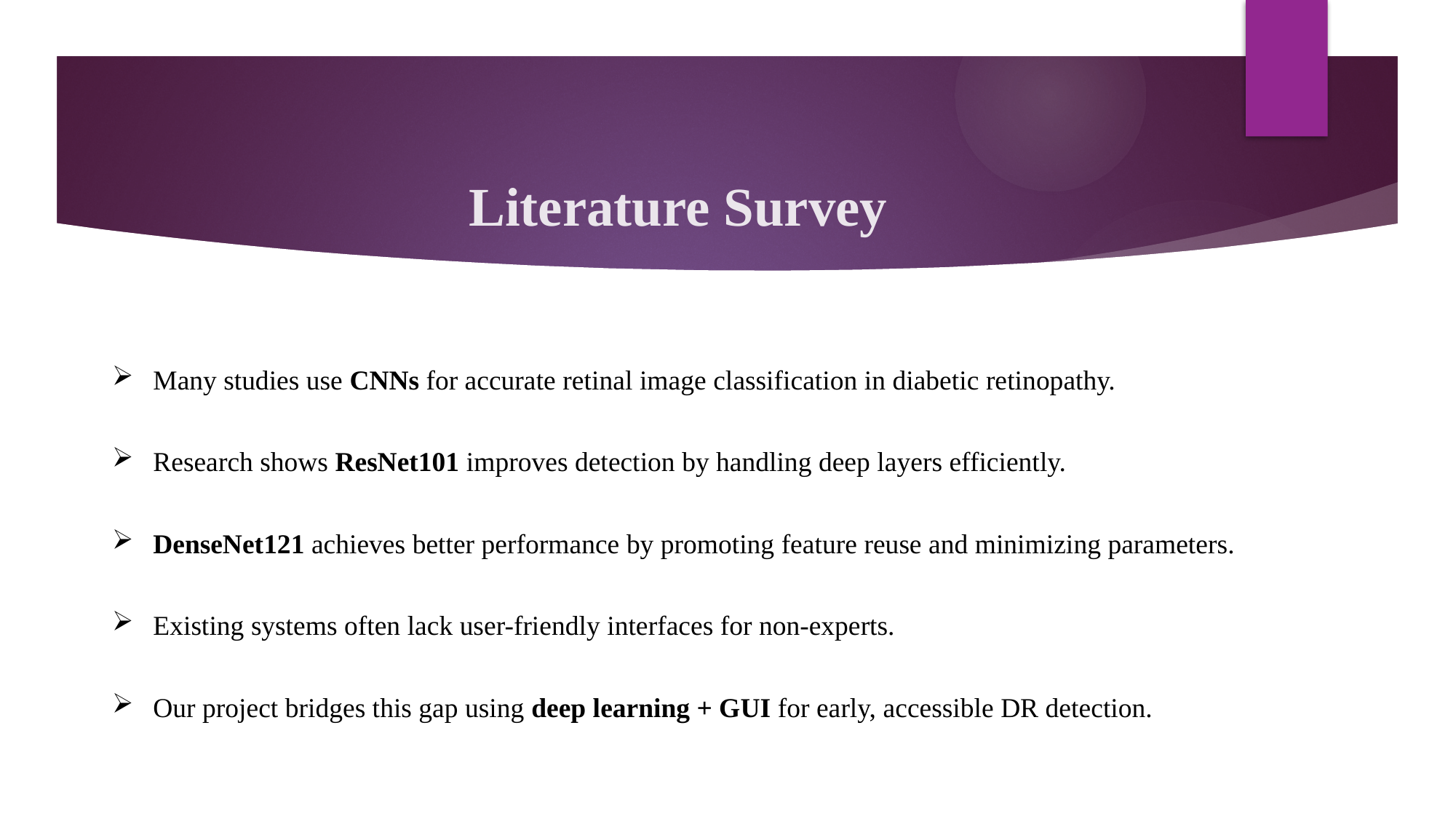

# Literature Survey
Many studies use CNNs for accurate retinal image classification in diabetic retinopathy.
Research shows ResNet101 improves detection by handling deep layers efficiently.
DenseNet121 achieves better performance by promoting feature reuse and minimizing parameters.
Existing systems often lack user-friendly interfaces for non-experts.
Our project bridges this gap using deep learning + GUI for early, accessible DR detection.